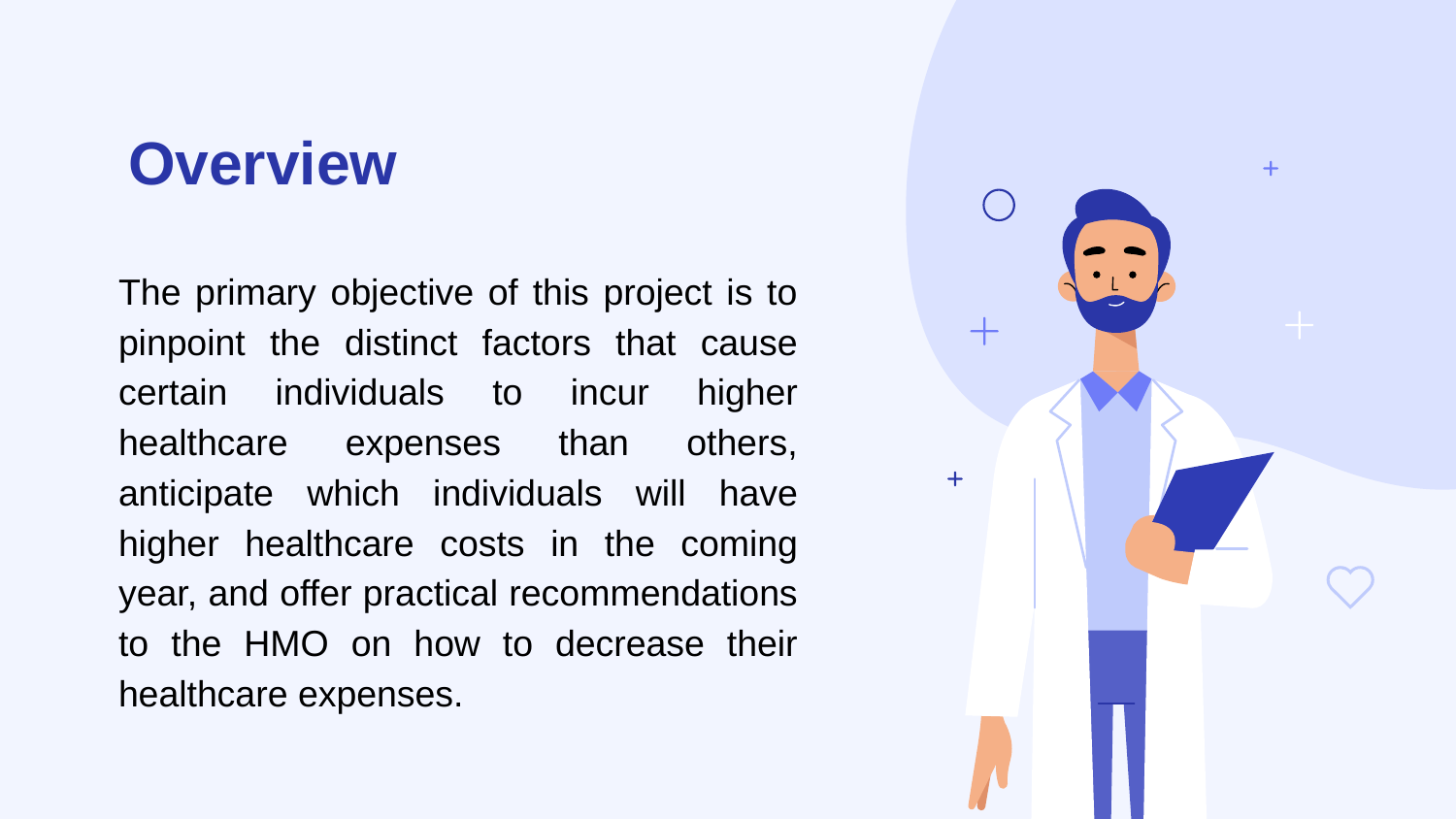

# Overview

The primary objective of this project is to pinpoint the distinct factors that cause certain individuals to incur higher healthcare expenses than others, anticipate which individuals will have higher healthcare costs in the coming year, and offer practical recommendations to the HMO on how to decrease their healthcare expenses.